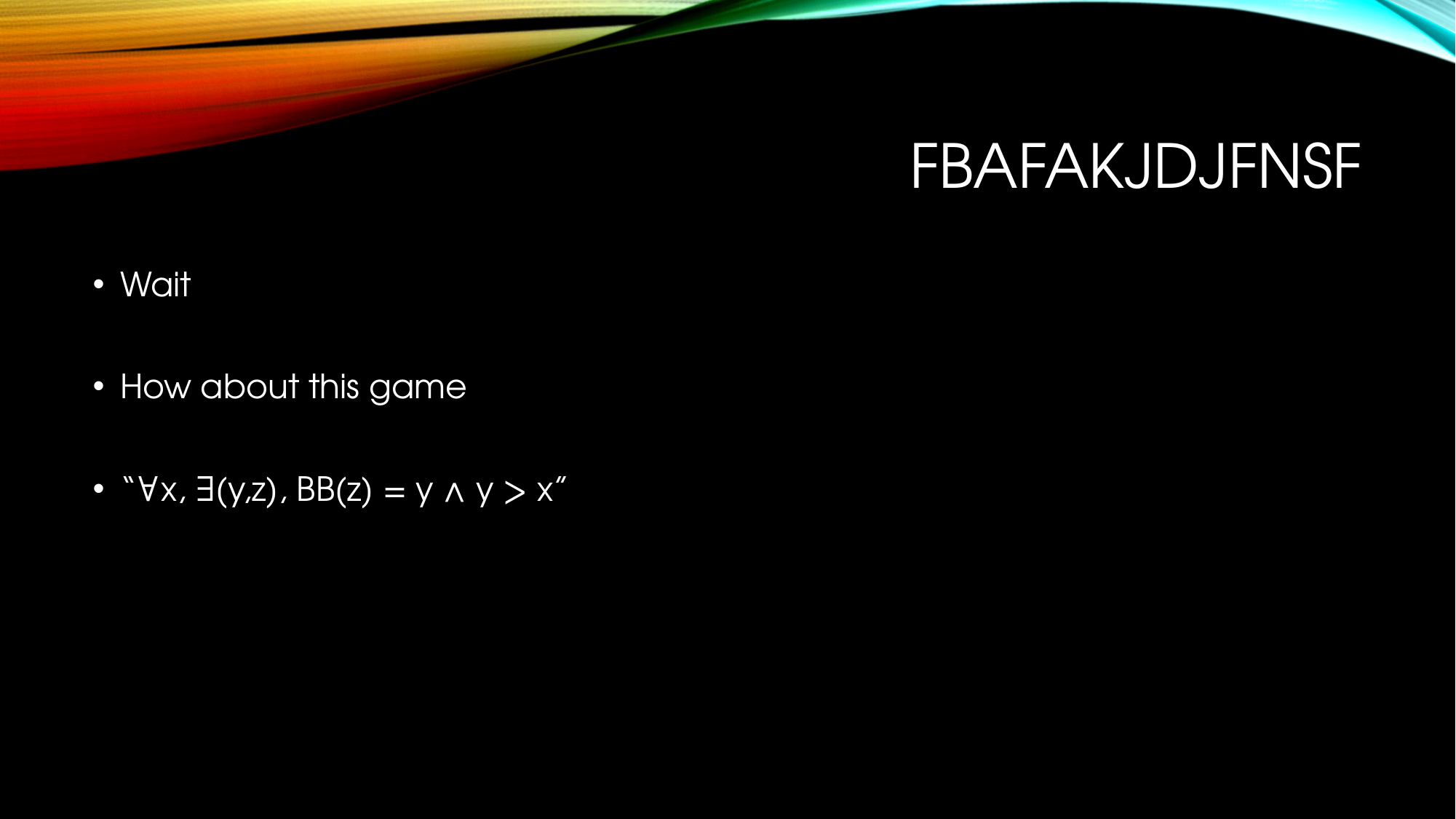

# fbafakjdjfnsf
Wait

How about this game

“∀x, ∃(y,z), BB(z) = y ∧ y > x”